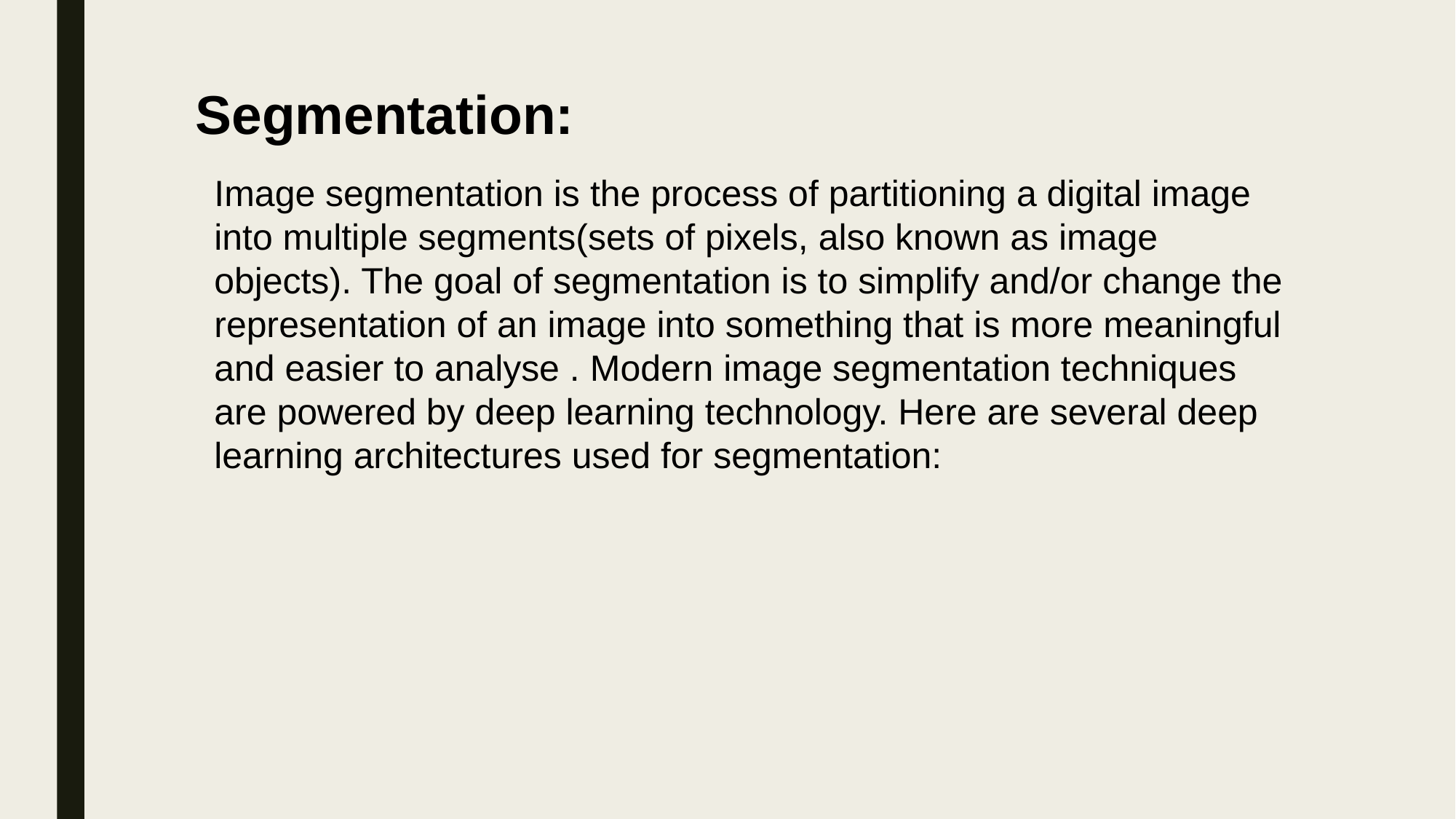

Segmentation:
Image segmentation is the process of partitioning a digital image into multiple segments(sets of pixels, also known as image objects). The goal of segmentation is to simplify and/or change the representation of an image into something that is more meaningful and easier to analyse . Modern image segmentation techniques are powered by deep learning technology. Here are several deep learning architectures used for segmentation: